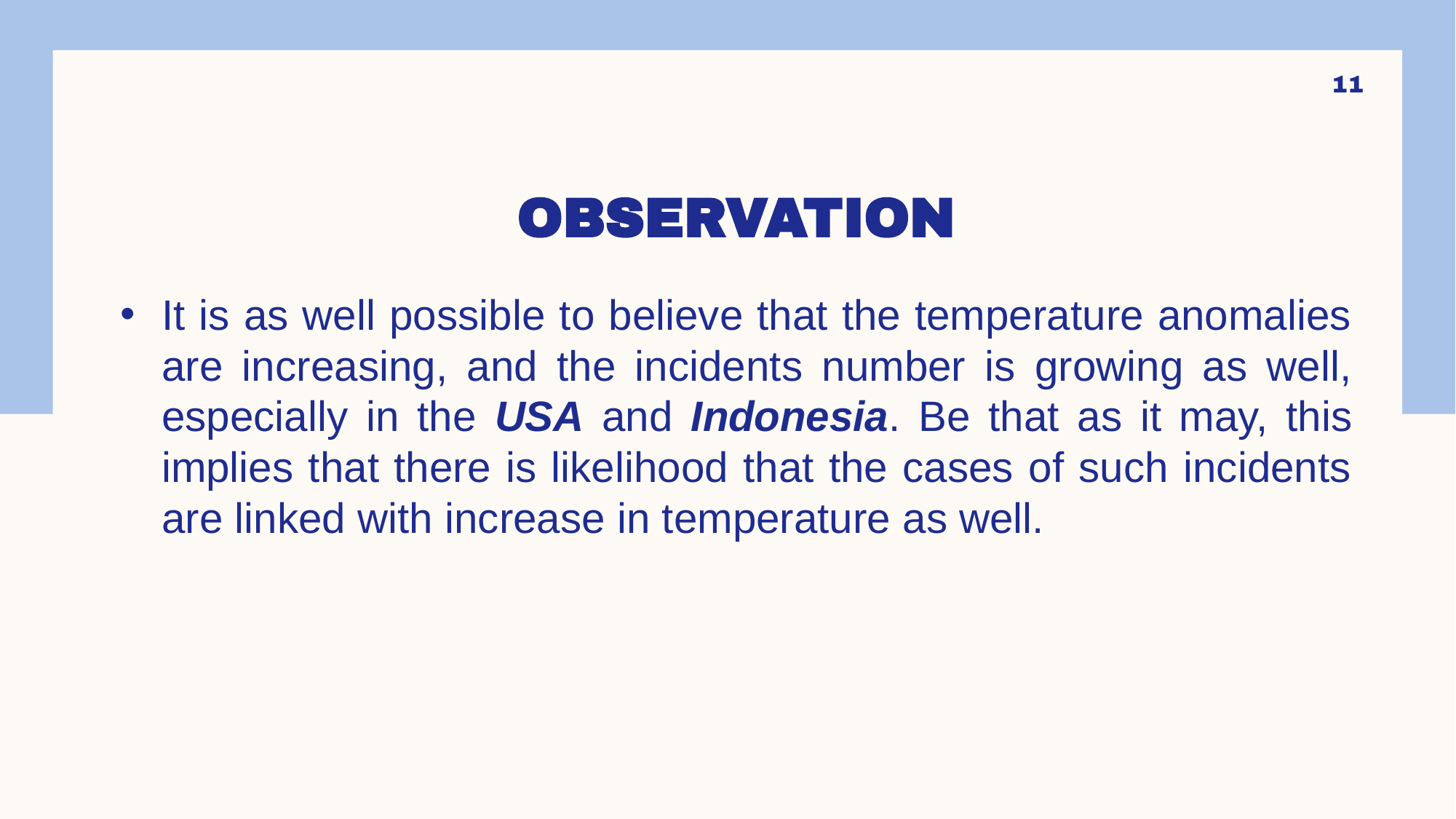

11
# Observation
It is as well possible to believe that the temperature anomalies are increasing, and the incidents number is growing as well, especially in the USA and Indonesia. Be that as it may, this implies that there is likelihood that the cases of such incidents are linked with increase in temperature as well.